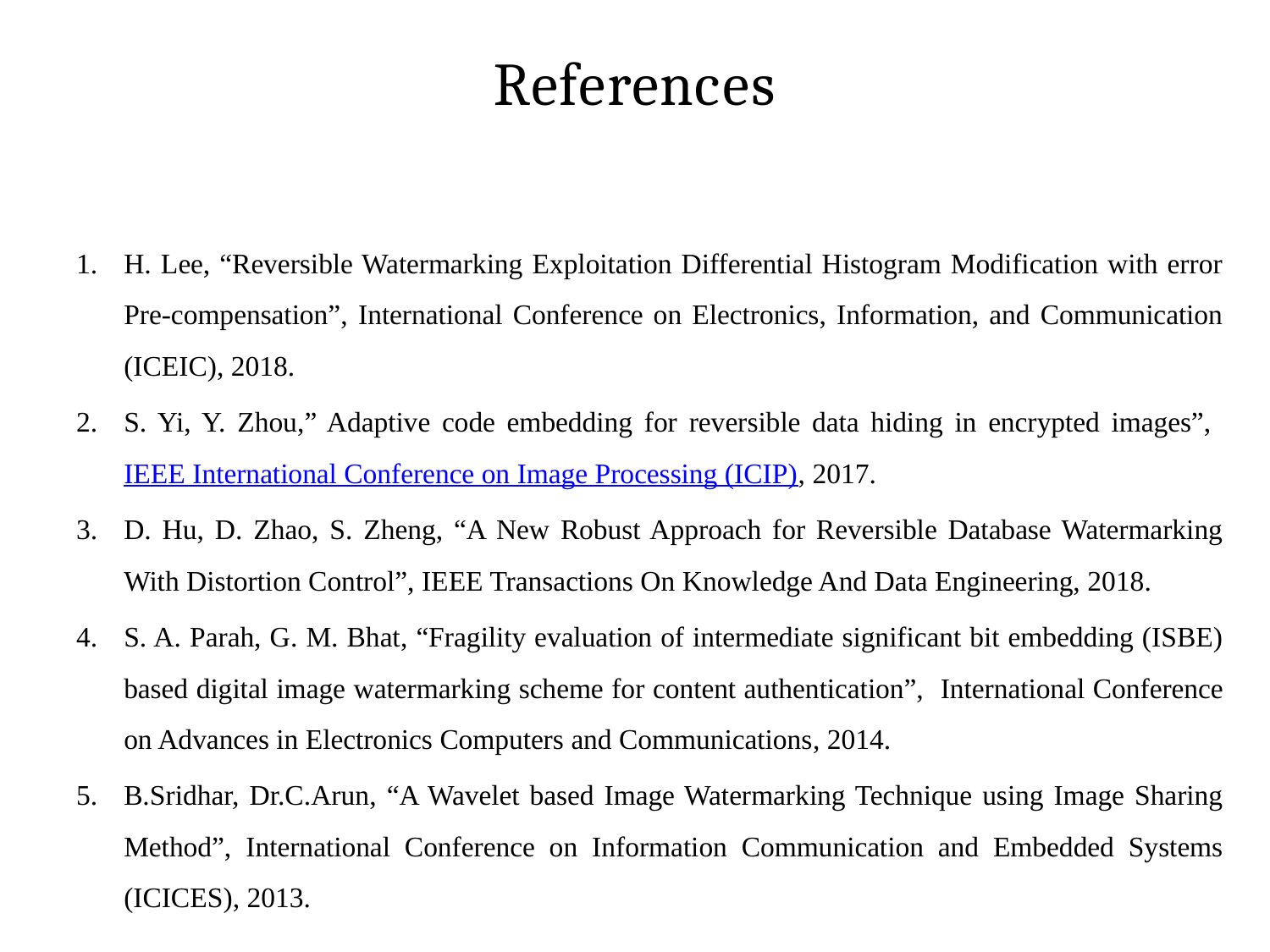

# References
H. Lee, “Reversible Watermarking Exploitation Differential Histogram Modification with error Pre-compensation”, International Conference on Electronics, Information, and Communication (ICEIC), 2018.
S. Yi, Y. Zhou,” Adaptive code embedding for reversible data hiding in encrypted images”,  IEEE International Conference on Image Processing (ICIP), 2017.
D. Hu, D. Zhao, S. Zheng, “A New Robust Approach for Reversible Database Watermarking With Distortion Control”, IEEE Transactions On Knowledge And Data Engineering, 2018.
S. A. Parah, G. M. Bhat, “Fragility evaluation of intermediate significant bit embedding (ISBE) based digital image watermarking scheme for content authentication”,  International Conference on Advances in Electronics Computers and Communications, 2014.
B.Sridhar, Dr.C.Arun, “A Wavelet based Image Watermarking Technique using Image Sharing Method”, International Conference on Information Communication and Embedded Systems (ICICES), 2013.